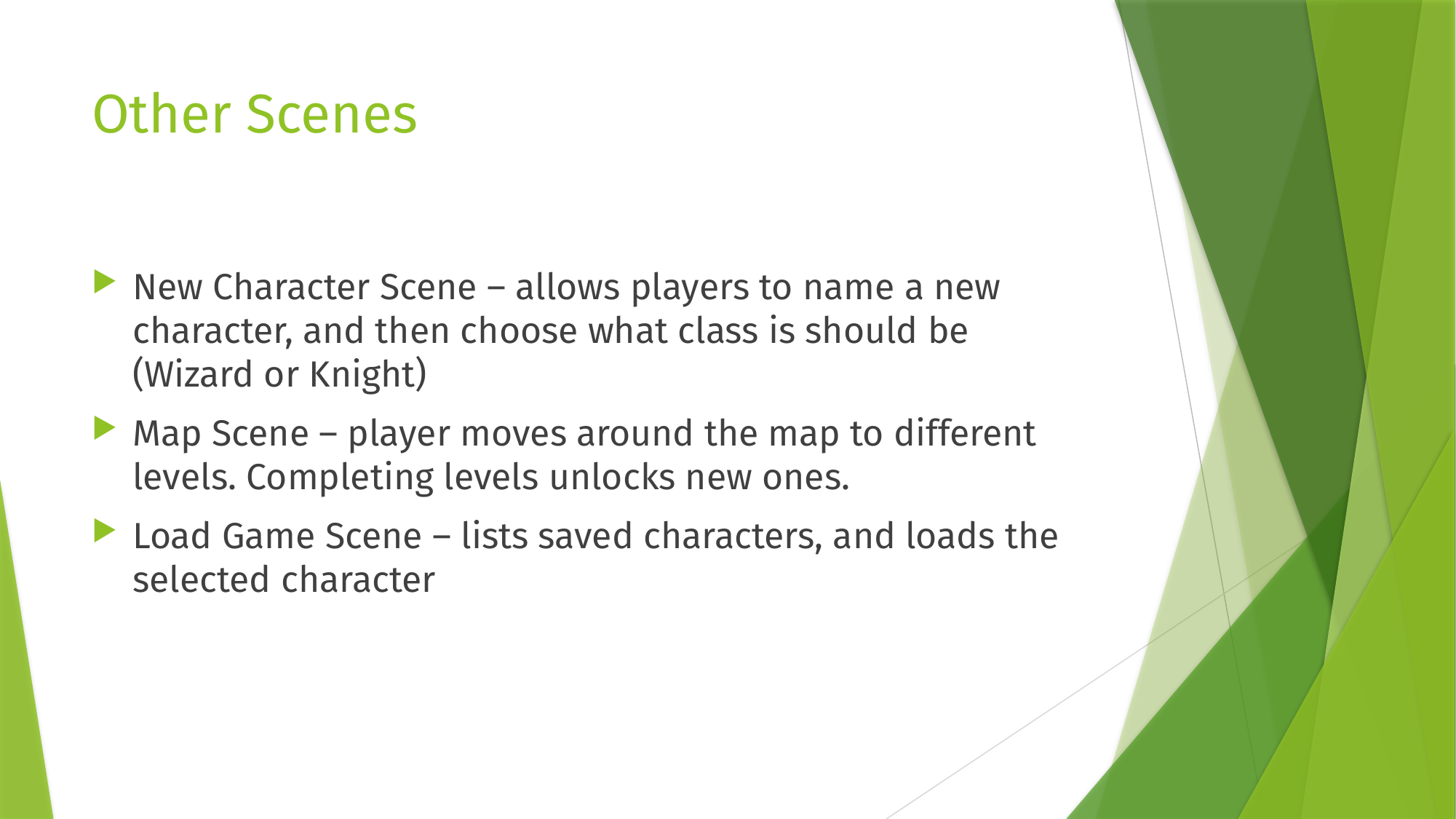

# Other Scenes
New Character Scene – allows players to name a new character, and then choose what class is should be (Wizard or Knight)
Map Scene – player moves around the map to different levels. Completing levels unlocks new ones.
Load Game Scene – lists saved characters, and loads the selected character